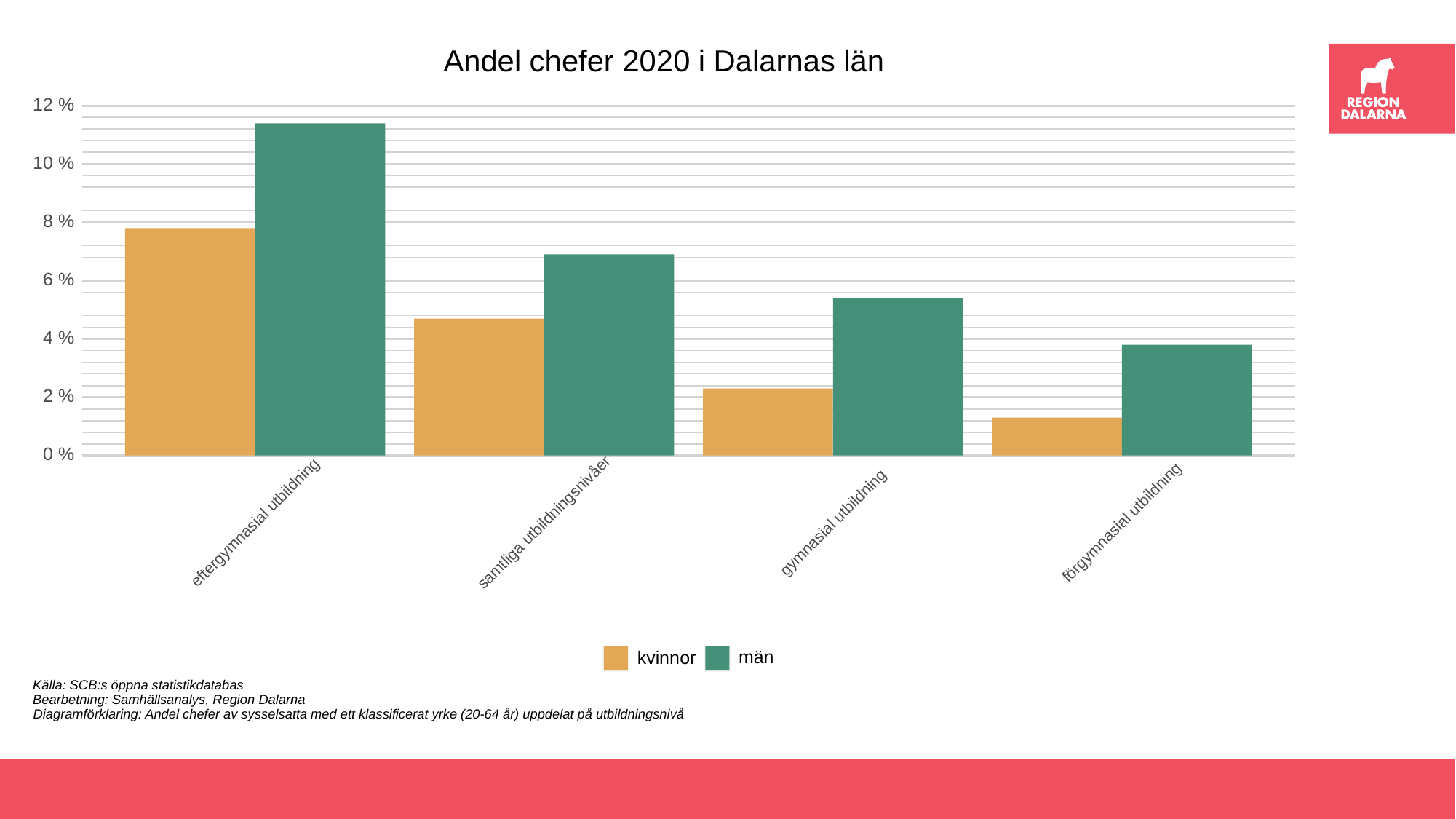

Andel chefer 2020 i Dalarnas län

12 %

10 %

 8 %

 6 %

 4 %

 2 %

 0 %

samtliga utbildningsnivåer
eftergymnasial utbildning
förgymnasial utbildning
gymnasial utbildning

män
kvinnor
Källa: SCB:s öppna statistikdatabas
Bearbetning: Samhällsanalys, Region Dalarna
Diagramförklaring: Andel chefer av sysselsatta med ett klassificerat yrke (20-64 år) uppdelat på utbildningsnivå